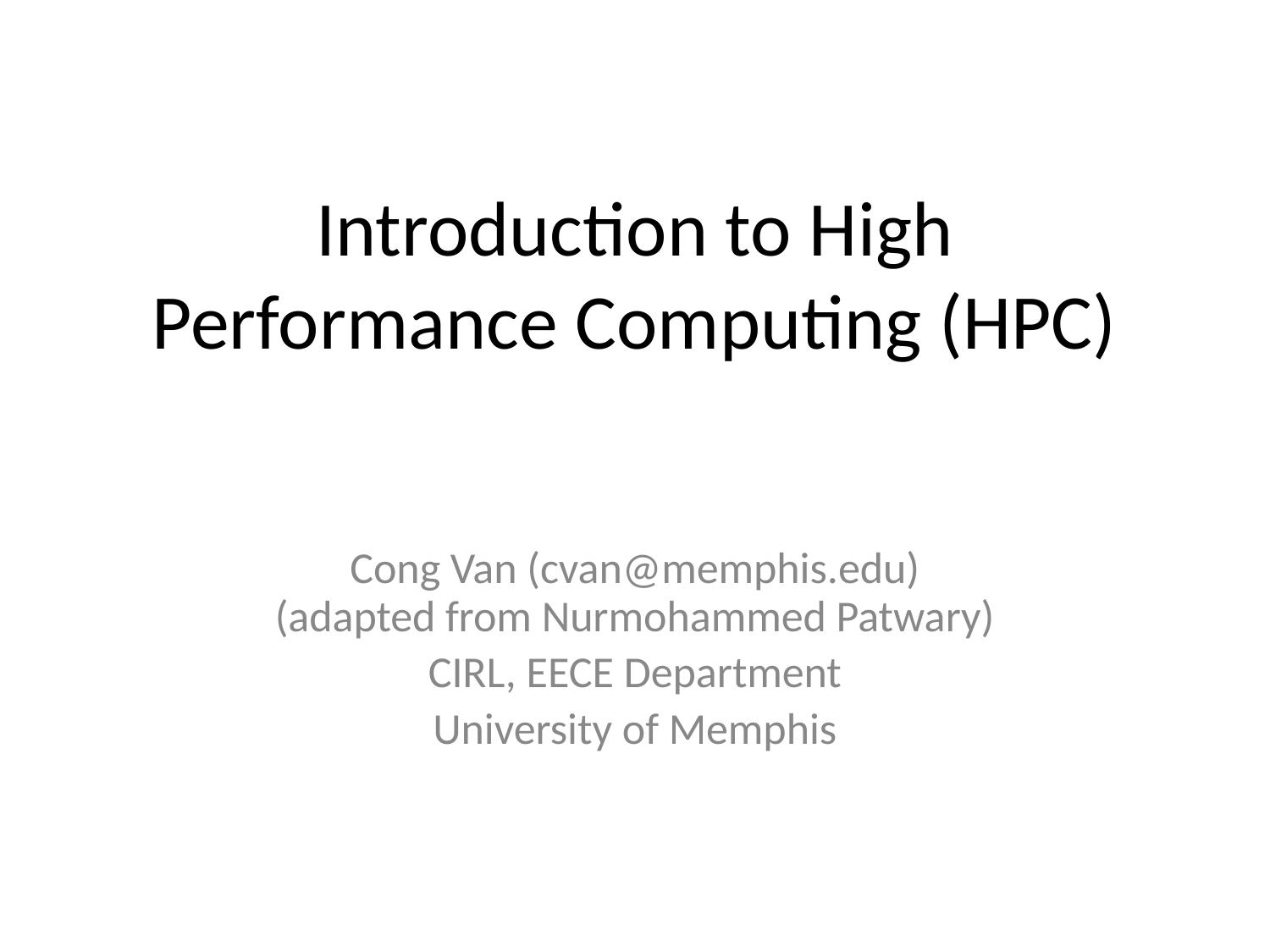

# Introduction to High Performance Computing (HPC)
Cong Van (cvan@memphis.edu)
(adapted from Nurmohammed Patwary)
CIRL, EECE Department
University of Memphis